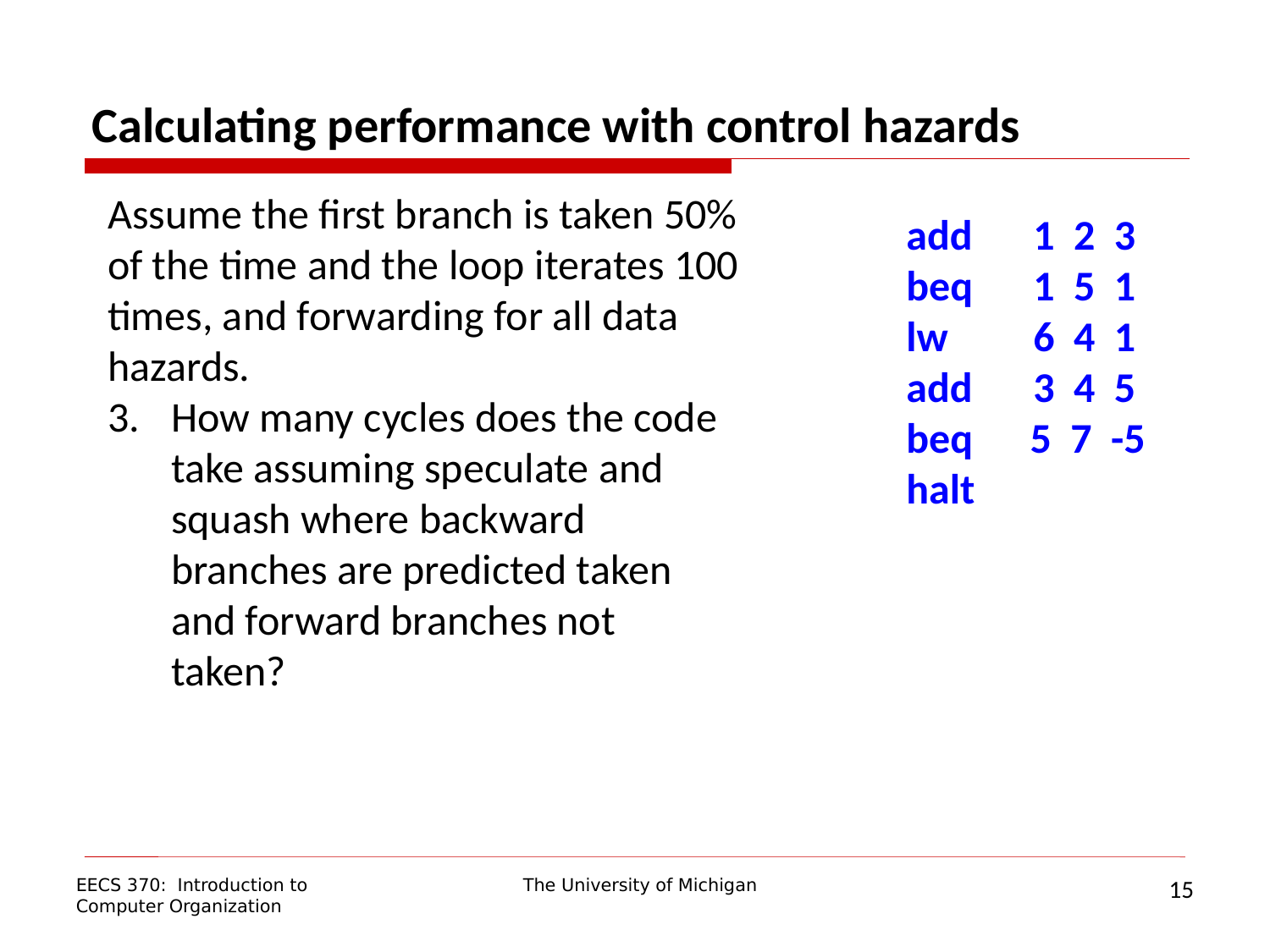

Calculating performance with control hazards
Assume the first branch is taken 50% of the time and the loop iterates 100 times, and forwarding for all data hazards.
How many cycles does the code take assuming speculate and squash where backward branches are predicted taken
and forward branches not taken?
add   	1  2  3
beq  	1  5  1
lw	6  4  1
add	3  4  5
beq      5  7  -5
halt
15